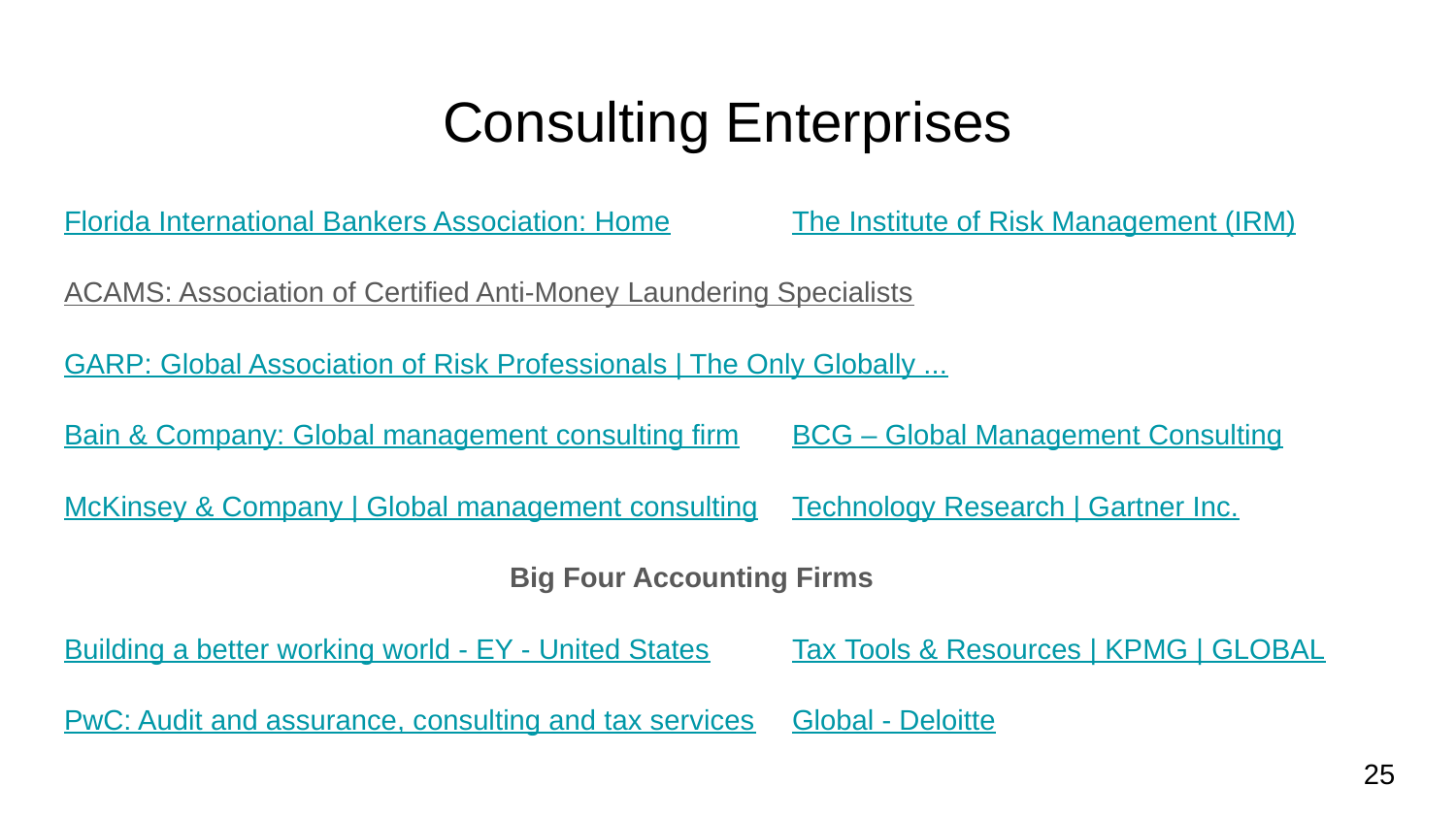

# Consulting Enterprises
Florida International Bankers Association: Home	The Institute of Risk Management (IRM)
ACAMS: Association of Certified Anti-Money Laundering Specialists
GARP: Global Association of Risk Professionals | The Only Globally ...
Bain & Company: Global management consulting firm	BCG – Global Management Consulting
McKinsey & Company | Global management consulting	Technology Research | Gartner Inc.
Big Four Accounting Firms
Building a better working world - EY - United States	Tax Tools & Resources | KPMG | GLOBAL
PwC: Audit and assurance, consulting and tax services 	Global - Deloitte

25